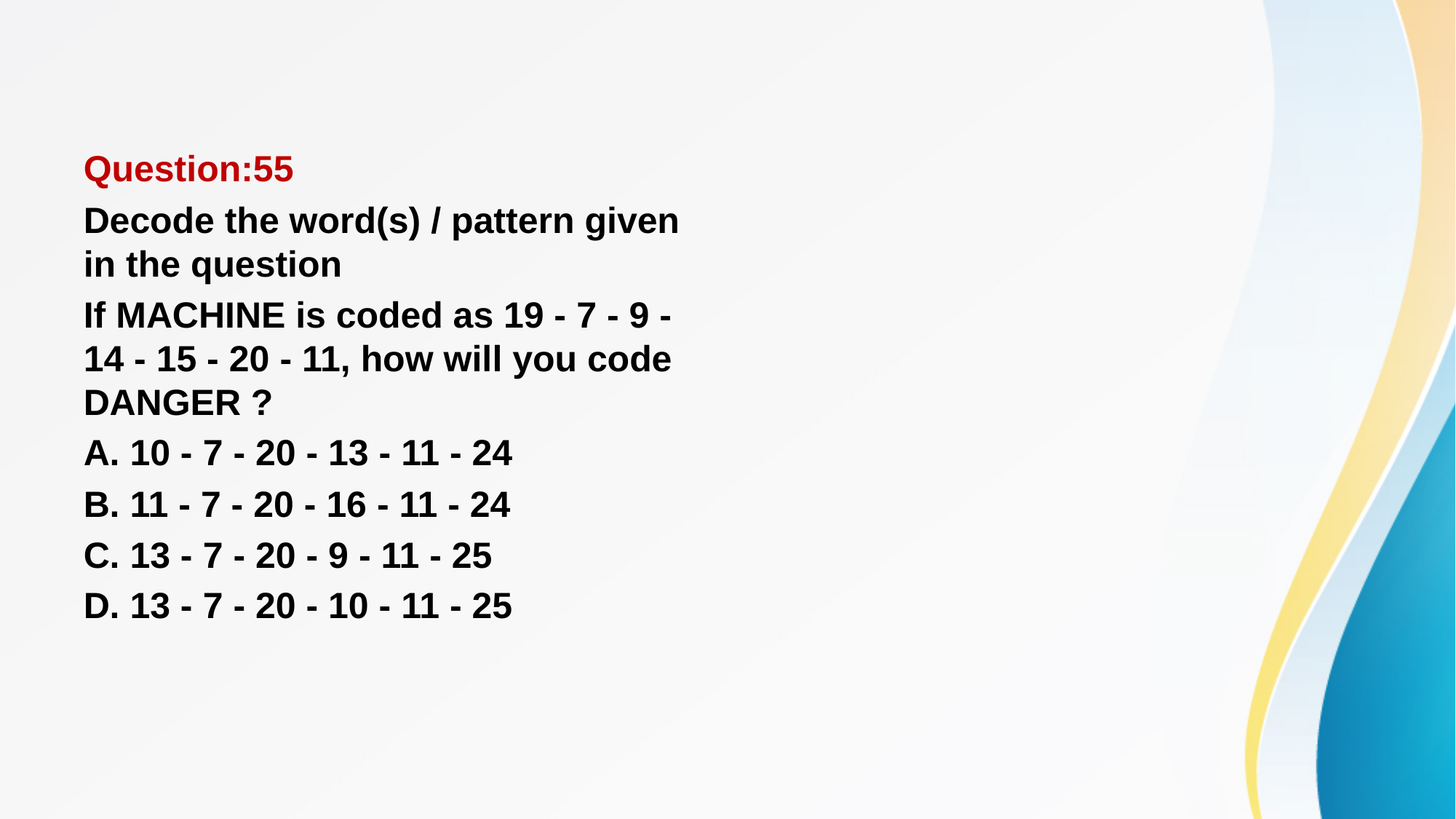

#
Question:55
Decode the word(s) / pattern given in the question
If MACHINE is coded as 19 - 7 - 9 - 14 - 15 - 20 - 11, how will you code DANGER ?
A. 10 - 7 - 20 - 13 - 11 - 24
B. 11 - 7 - 20 - 16 - 11 - 24
C. 13 - 7 - 20 - 9 - 11 - 25
D. 13 - 7 - 20 - 10 - 11 - 25